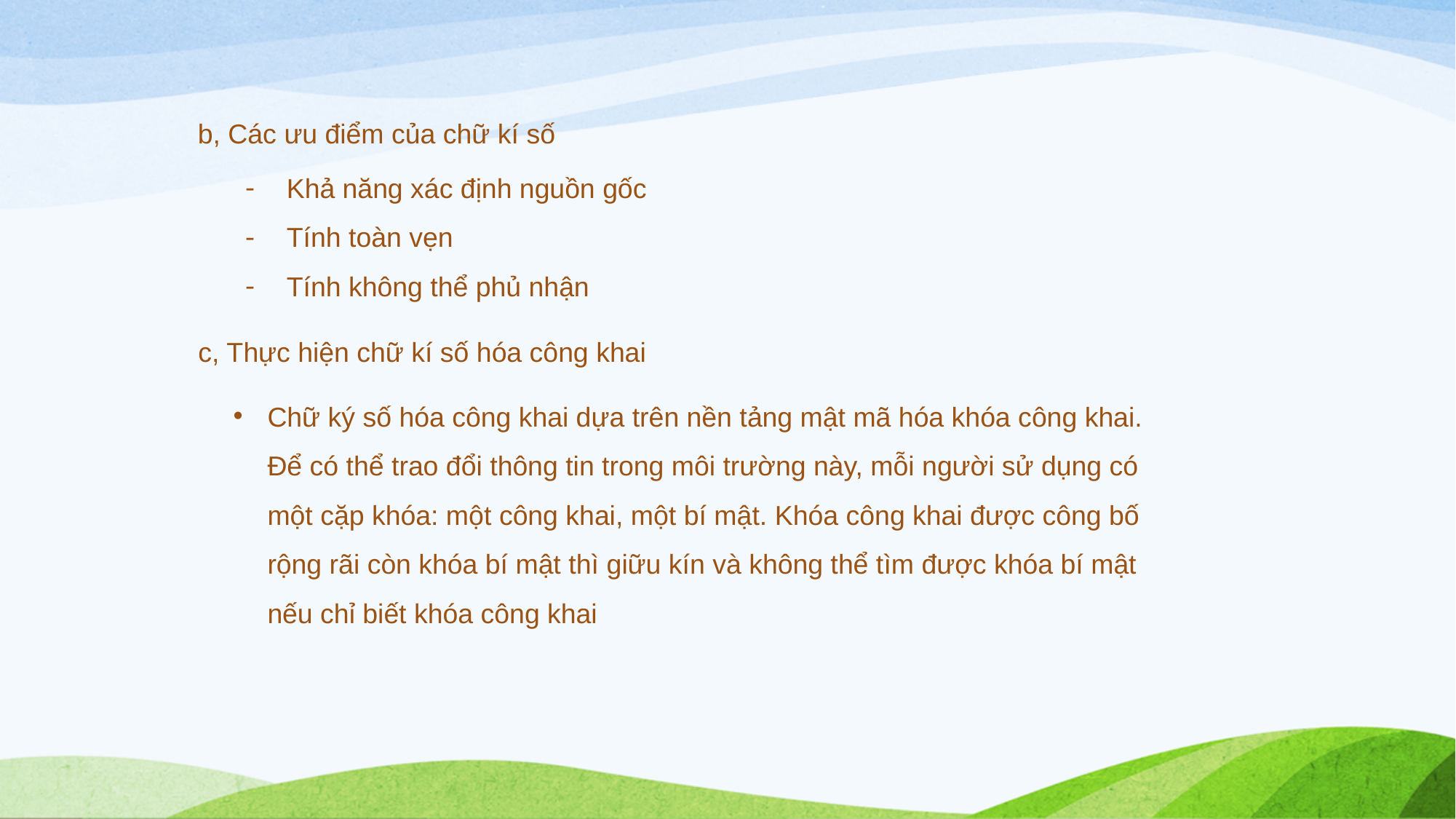

b, Các ưu điểm của chữ kí số
Khả năng xác định nguồn gốc
Tính toàn vẹn
Tính không thể phủ nhận
c, Thực hiện chữ kí số hóa công khai
Chữ ký số hóa công khai dựa trên nền tảng mật mã hóa khóa công khai. Để có thể trao đổi thông tin trong môi trường này, mỗi người sử dụng có một cặp khóa: một công khai, một bí mật. Khóa công khai được công bố rộng rãi còn khóa bí mật thì giữu kín và không thể tìm được khóa bí mật nếu chỉ biết khóa công khai